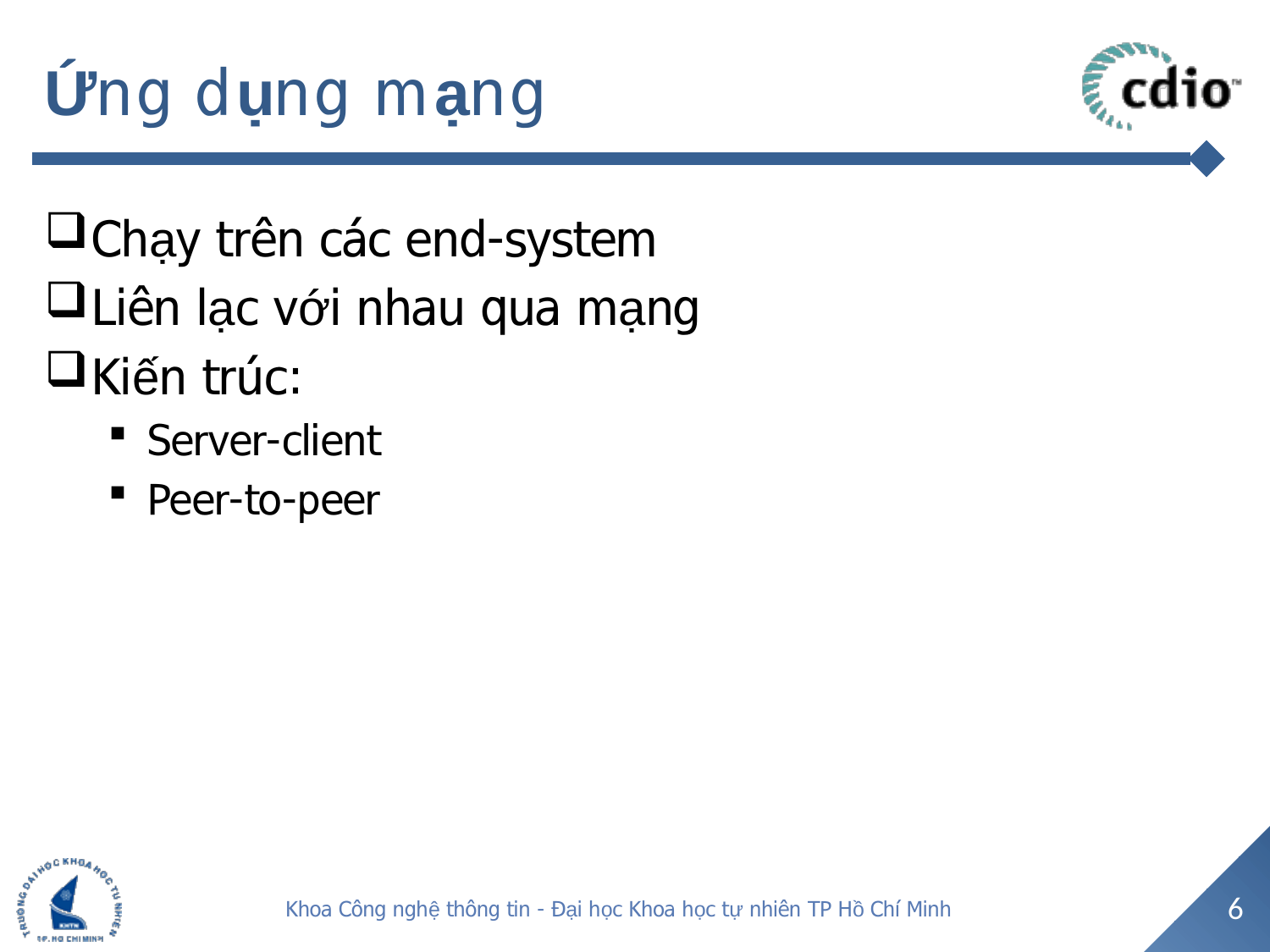

# Ứng dụng mạng
Chạy trên các end-system
Liên lạc với nhau qua mạng
Kiến trúc:
Server-client
Peer-to-peer
6
Khoa Công nghệ thông tin - Đại học Khoa học tự nhiên TP Hồ Chí Minh